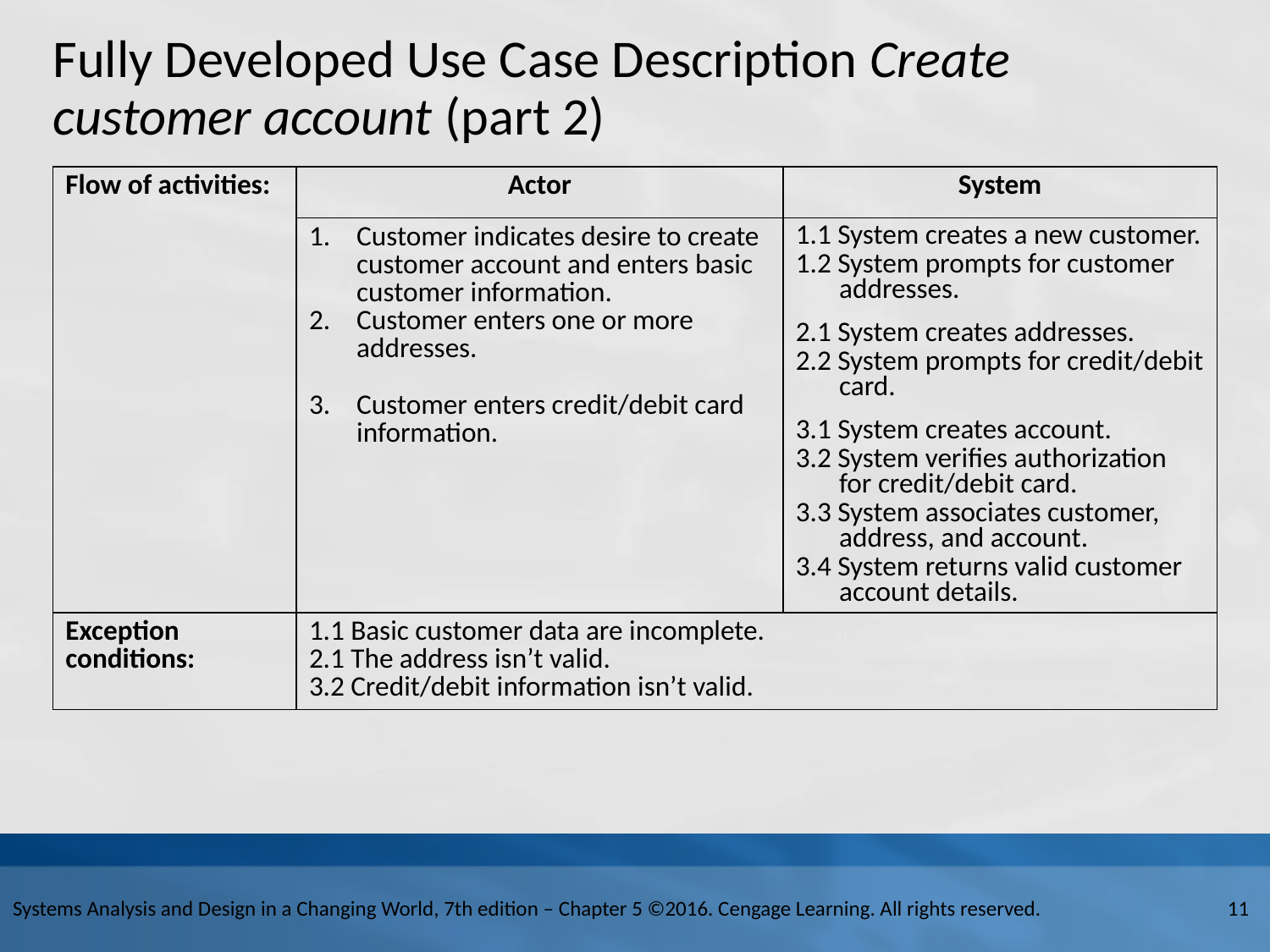

# Fully Developed Use Case Description Create customer account (part 2)
| Flow of activities: | Actor | System |
| --- | --- | --- |
| blank | Customer indicates desire to create customer account and enters basic customer information. Customer enters one or more addresses. Customer enters credit/debit card information. | 1.1 System creates a new customer. 1.2 System prompts for customer addresses. 2.1 System creates addresses. 2.2 System prompts for credit/debit card. 3.1 System creates account. 3.2 System verifies authorization for credit/debit card. 3.3 System associates customer, address, and account. 3.4 System returns valid customer account details. |
| Exception conditions: | 1.1 Basic customer data are incomplete. 2.1 The address isn’t valid. 3.2 Credit/debit information isn’t valid. | Blank |
Systems Analysis and Design in a Changing World, 7th edition – Chapter 5 ©2016. Cengage Learning. All rights reserved.
11